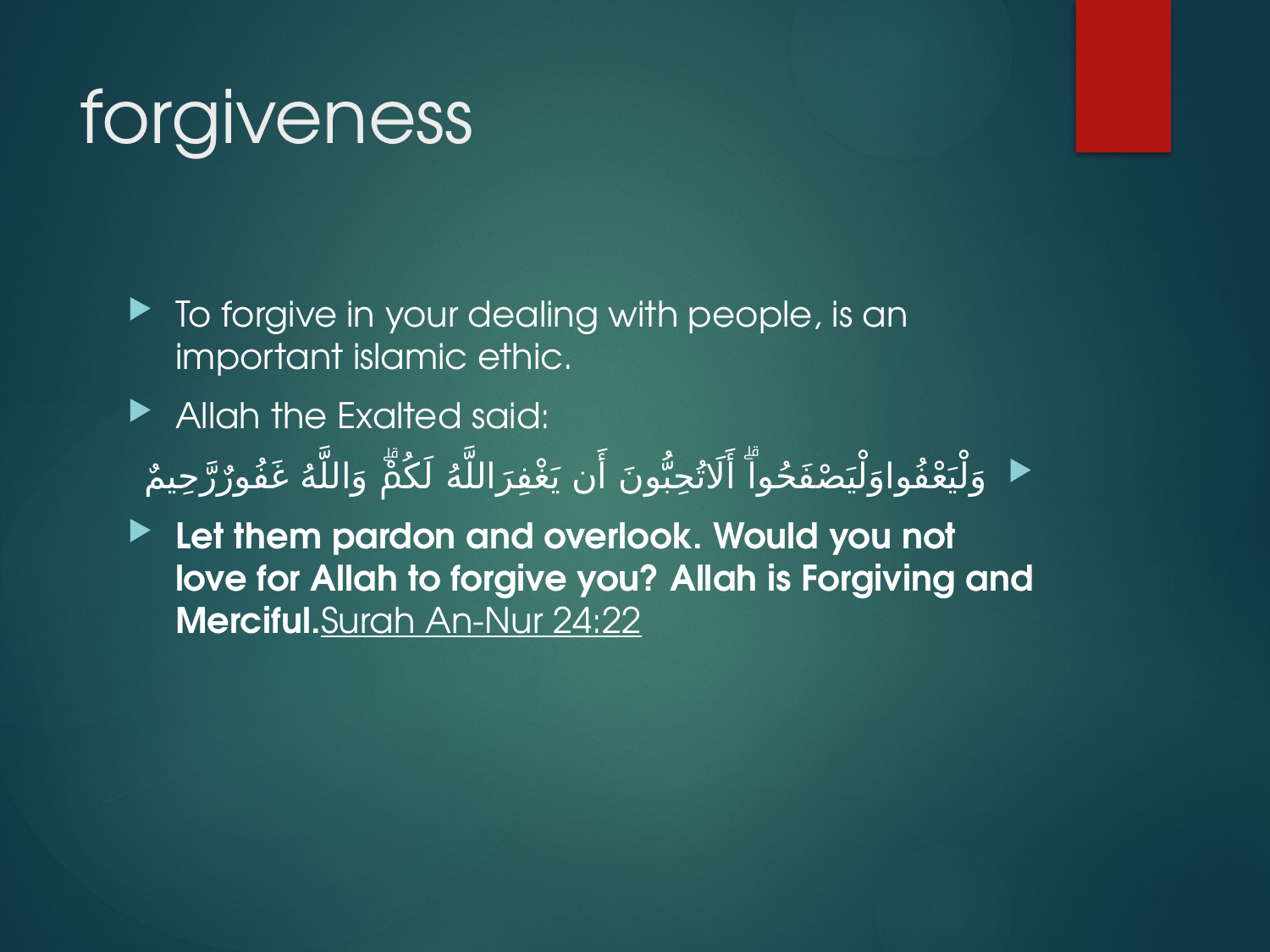

# forgiveness
To forgive in your dealing with people, is an important islamic ethic.
Allah the Exalted said:
وَلْيَعْفُواوَلْيَصْفَحُواۗ أَلَاتُحِبُّونَ أَن يَغْفِرَاللَّهُ لَكُمْۗ وَاللَّهُ غَفُورٌرَّحِيمٌ
Let them pardon and overlook. Would you not love for Allah to forgive you? Allah is Forgiving and Merciful.Surah An-Nur 24:22